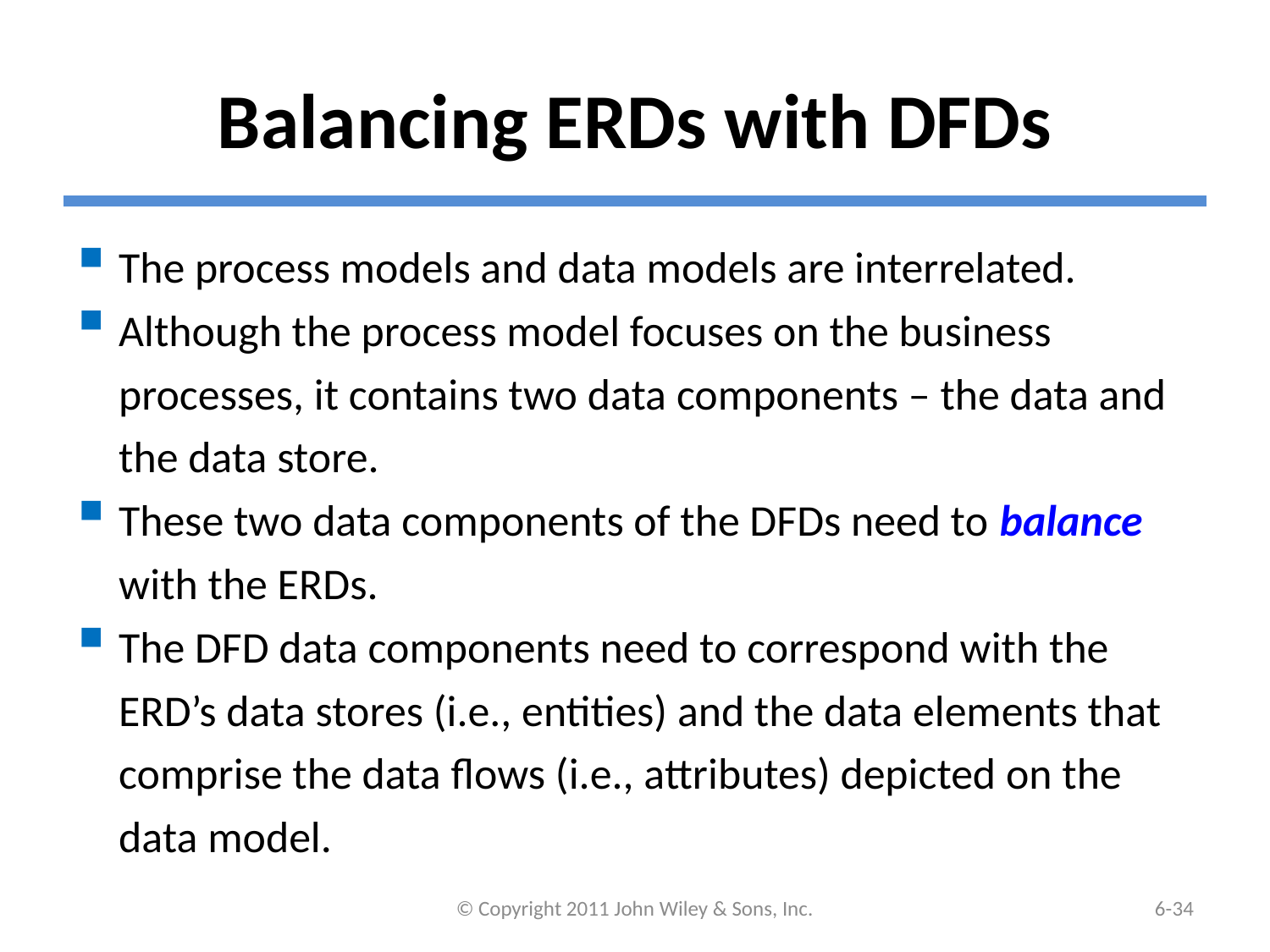

# Balancing ERDs with DFDs
The process models and data models are interrelated.
Although the process model focuses on the business processes, it contains two data components – the data and the data store.
These two data components of the DFDs need to balance with the ERDs.
The DFD data components need to correspond with the ERD’s data stores (i.e., entities) and the data elements that comprise the data flows (i.e., attributes) depicted on the data model.

© Copyright 2011 John Wiley & Sons, Inc.
6-34